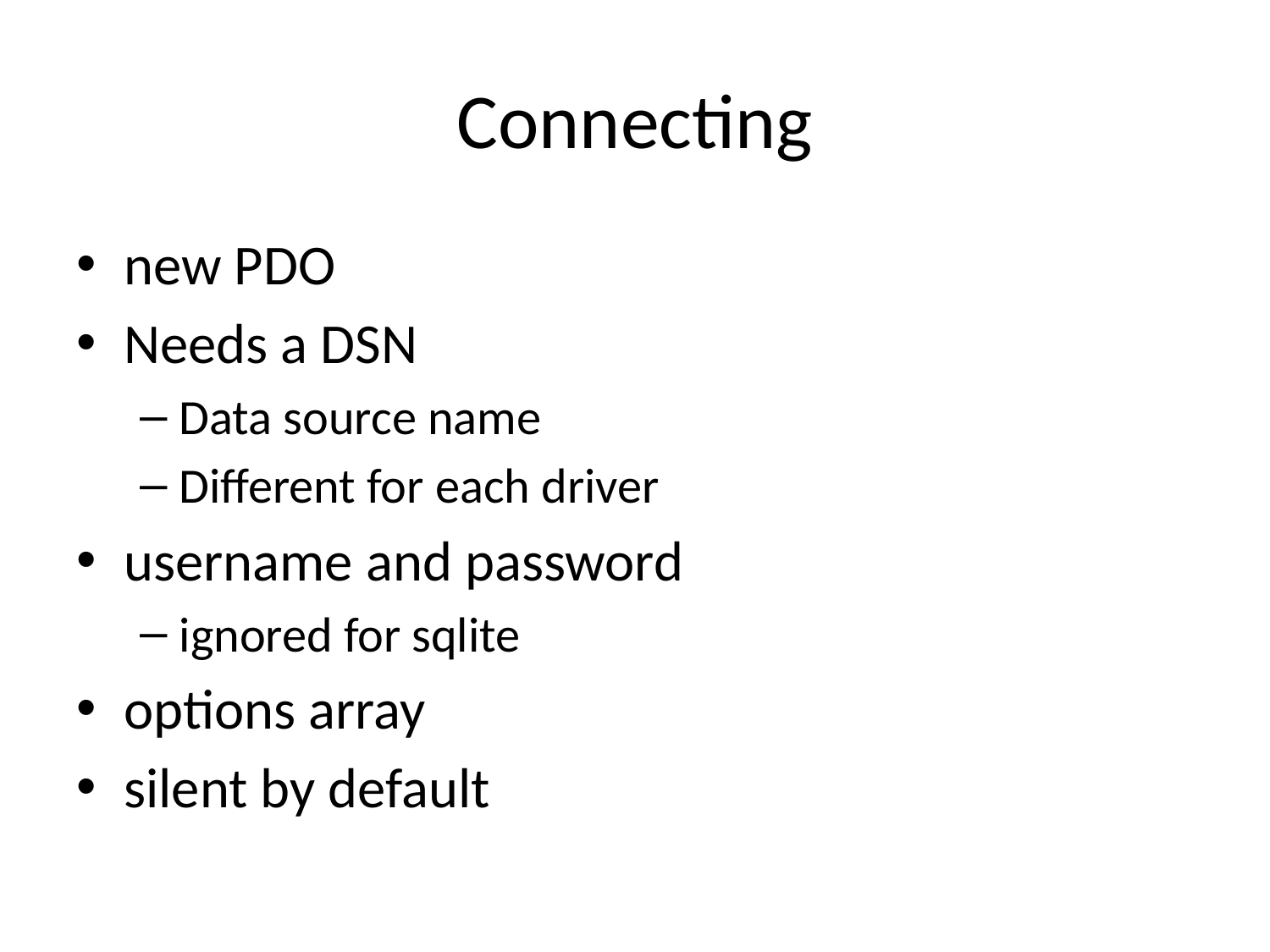

# Connecting
new PDO
Needs a DSN
Data source name
Different for each driver
username and password
ignored for sqlite
options array
silent by default